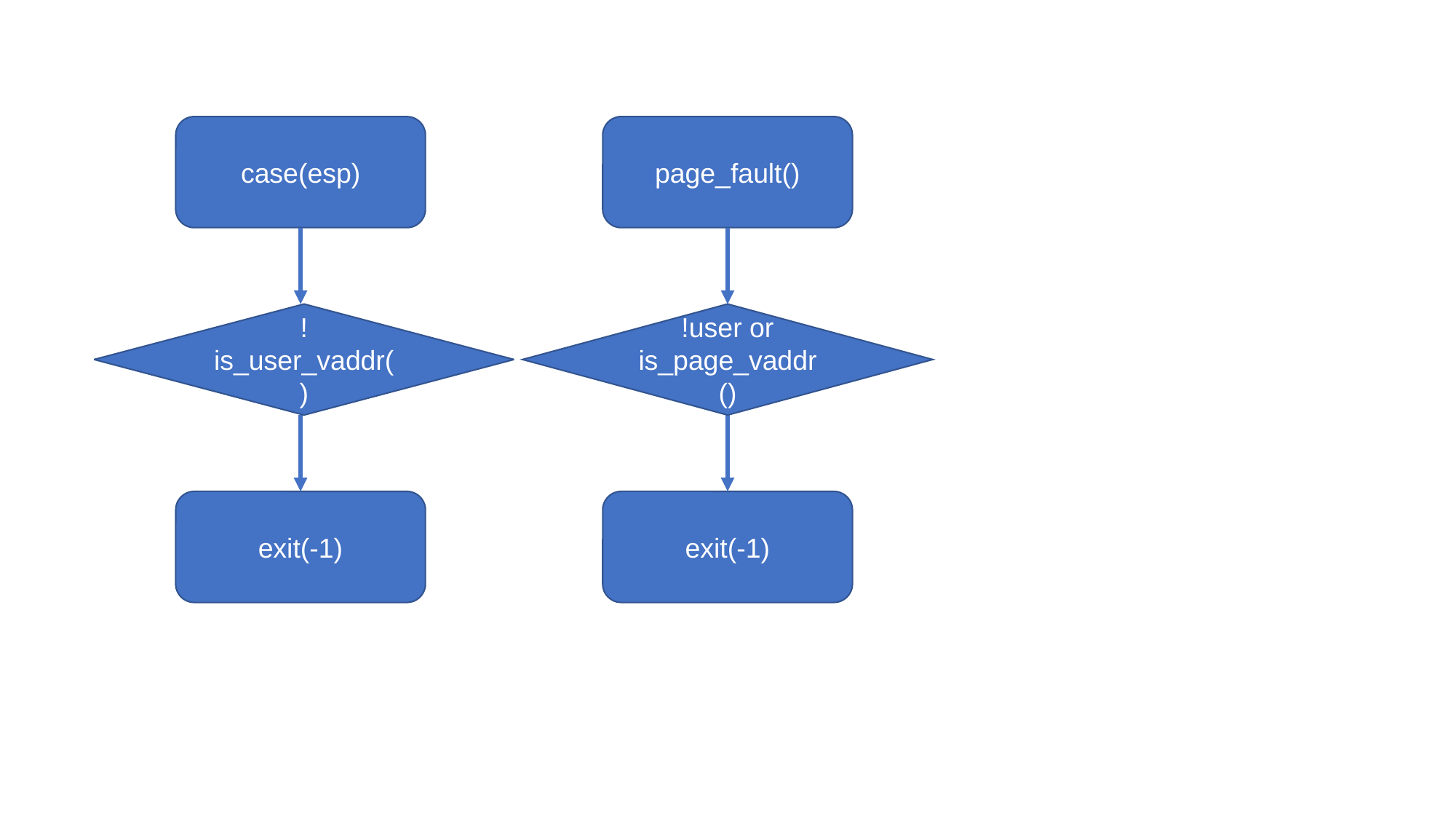

case(esp)
page_fault()
!is_user_vaddr()
!user or is_page_vaddr()
exit(-1)
exit(-1)